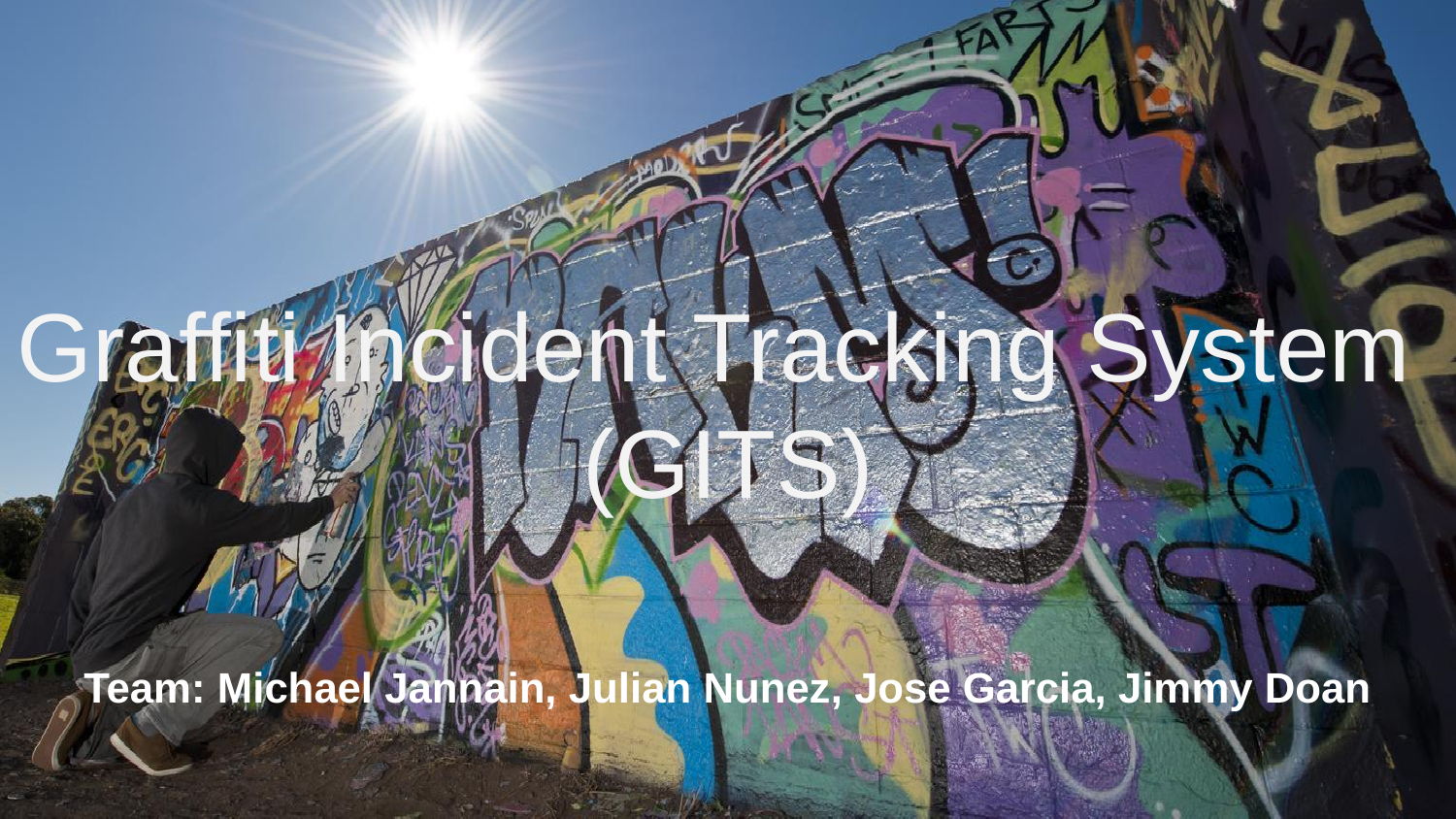

# Graffiti Incident Tracking System
(GITS)
Team: Michael Jannain, Julian Nunez, Jose Garcia, Jimmy Doan